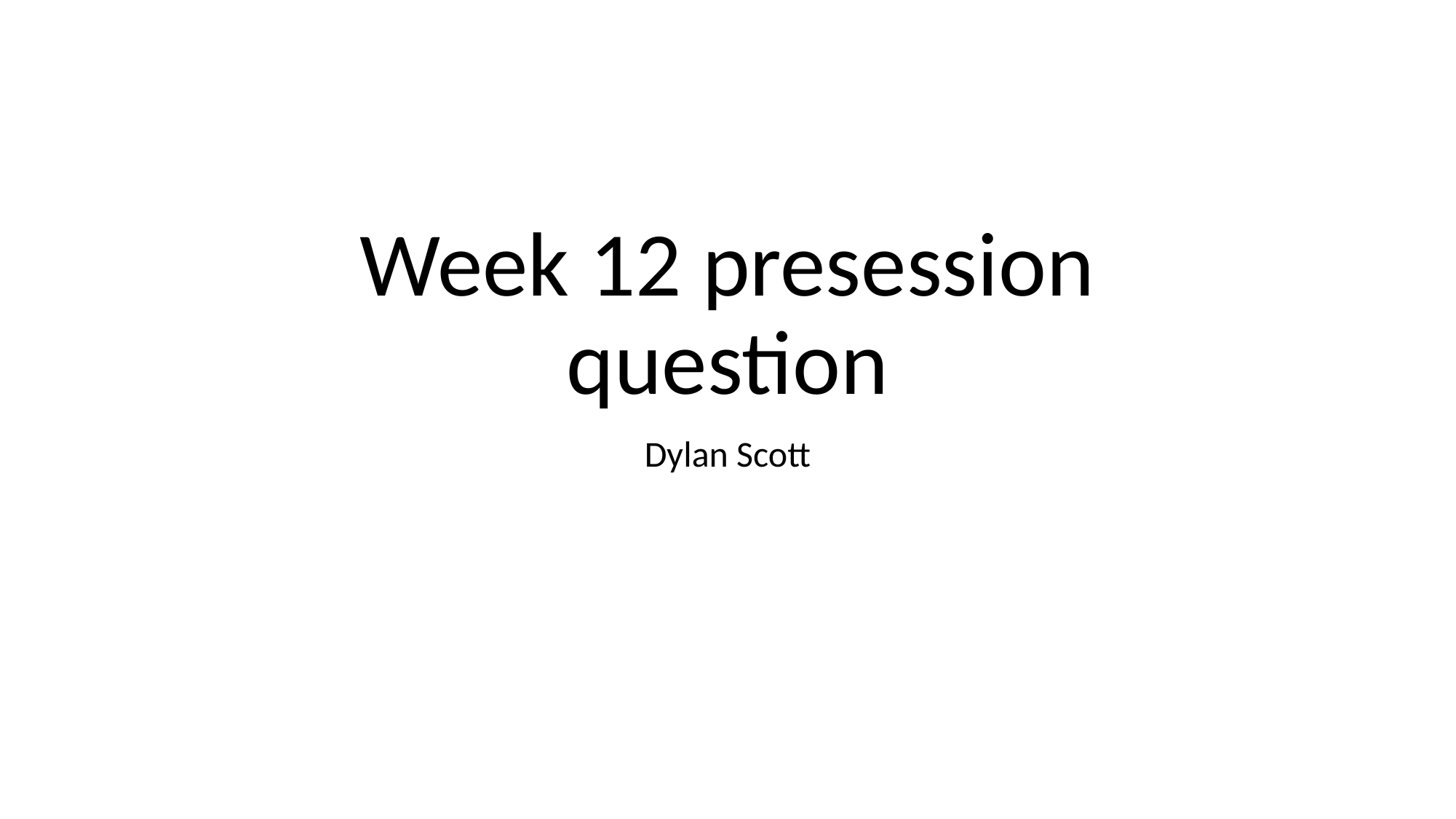

# Week 12 presession question
Dylan Scott